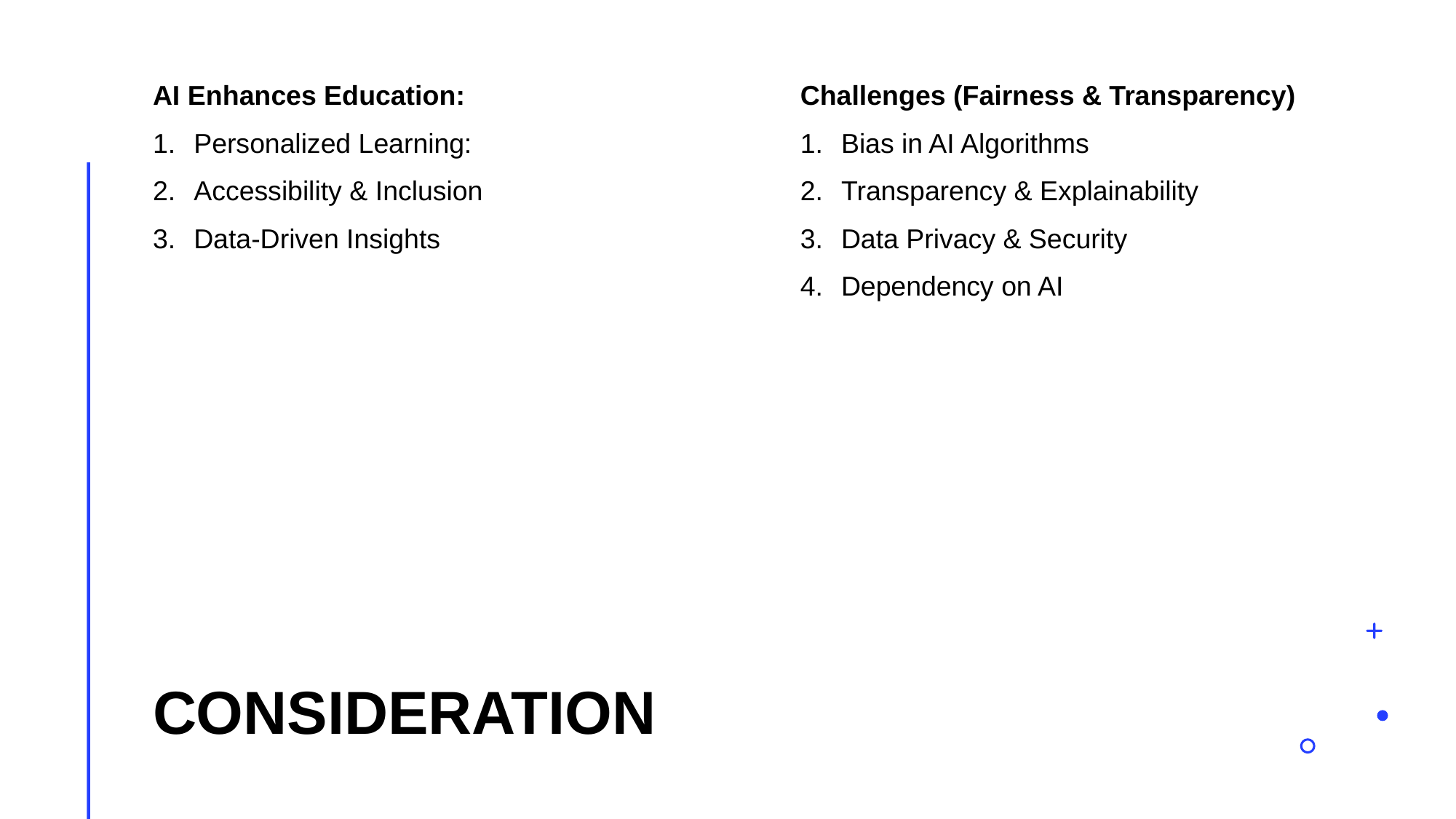

AI Enhances Education:
Personalized Learning:
Accessibility & Inclusion
Data-Driven Insights
Challenges (Fairness & Transparency)
Bias in AI Algorithms
Transparency & Explainability
Data Privacy & Security
Dependency on AI

# consideration